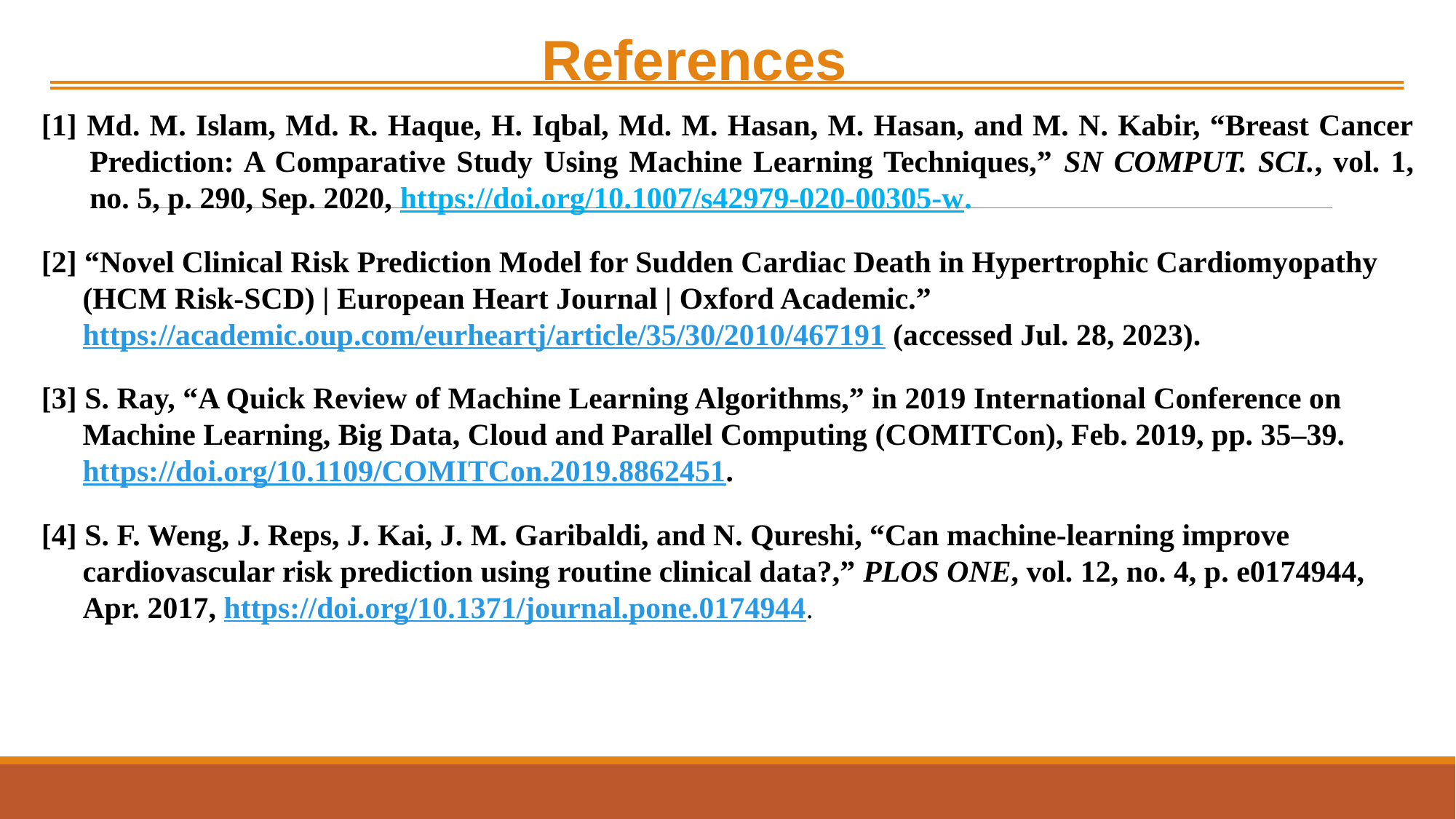

References
[1] Md. M. Islam, Md. R. Haque, H. Iqbal, Md. M. Hasan, M. Hasan, and M. N. Kabir, “Breast Cancer Prediction: A Comparative Study Using Machine Learning Techniques,” SN COMPUT. SCI., vol. 1, no. 5, p. 290, Sep. 2020, https://doi.org/10.1007/s42979-020-00305-w.
[2] “Novel Clinical Risk Prediction Model for Sudden Cardiac Death in Hypertrophic Cardiomyopathy (HCM Risk-SCD) | European Heart Journal | Oxford Academic.” https://academic.oup.com/eurheartj/article/35/30/2010/467191 (accessed Jul. 28, 2023).
[3] S. Ray, “A Quick Review of Machine Learning Algorithms,” in 2019 International Conference on Machine Learning, Big Data, Cloud and Parallel Computing (COMITCon), Feb. 2019, pp. 35–39. https://doi.org/10.1109/COMITCon.2019.8862451.
[4] S. F. Weng, J. Reps, J. Kai, J. M. Garibaldi, and N. Qureshi, “Can machine-learning improve cardiovascular risk prediction using routine clinical data?,” PLOS ONE, vol. 12, no. 4, p. e0174944, Apr. 2017, https://doi.org/10.1371/journal.pone.0174944.